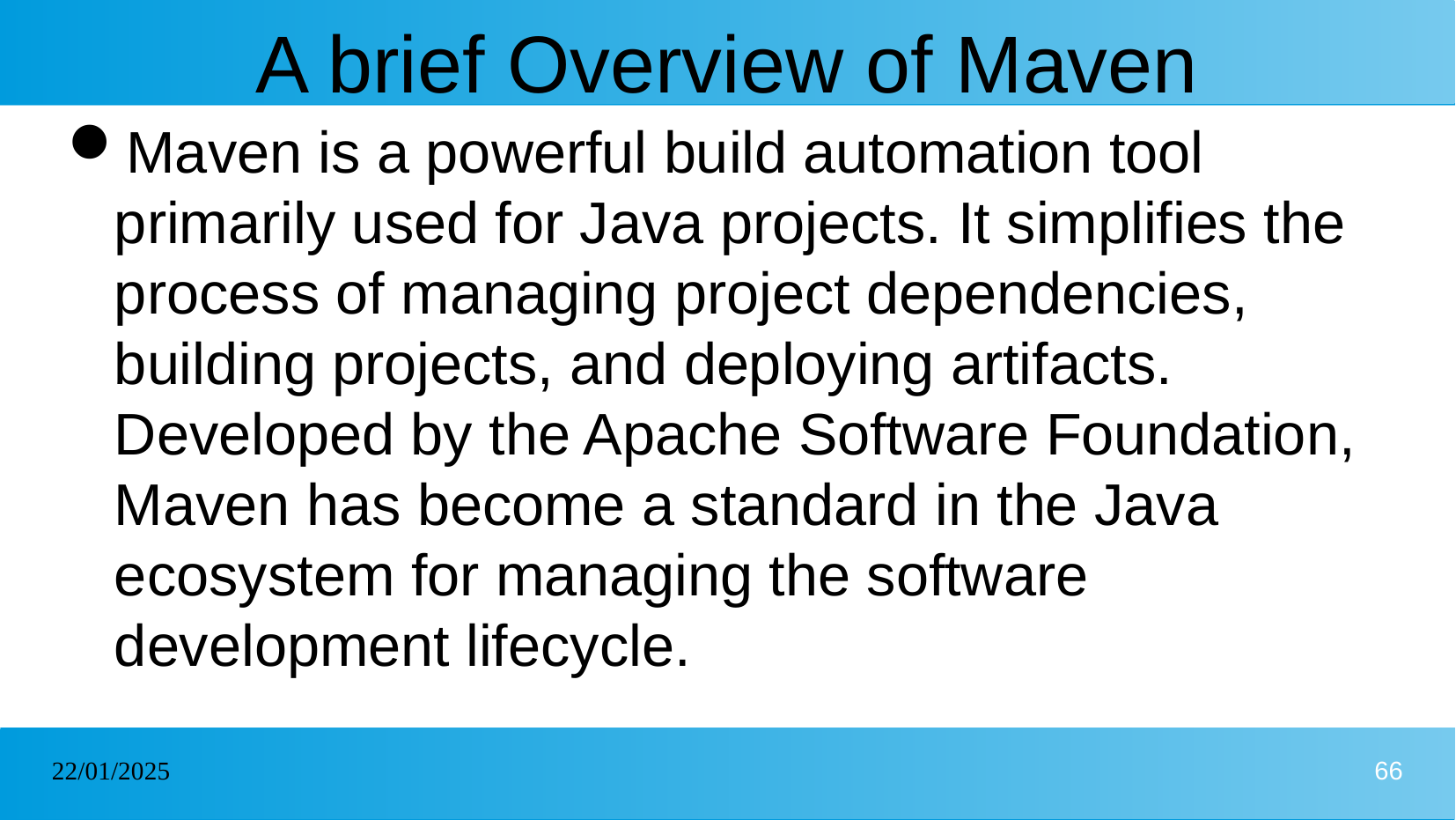

# A brief Overview of Maven
Maven is a powerful build automation tool primarily used for Java projects. It simplifies the process of managing project dependencies, building projects, and deploying artifacts. Developed by the Apache Software Foundation, Maven has become a standard in the Java ecosystem for managing the software development lifecycle.
22/01/2025
66